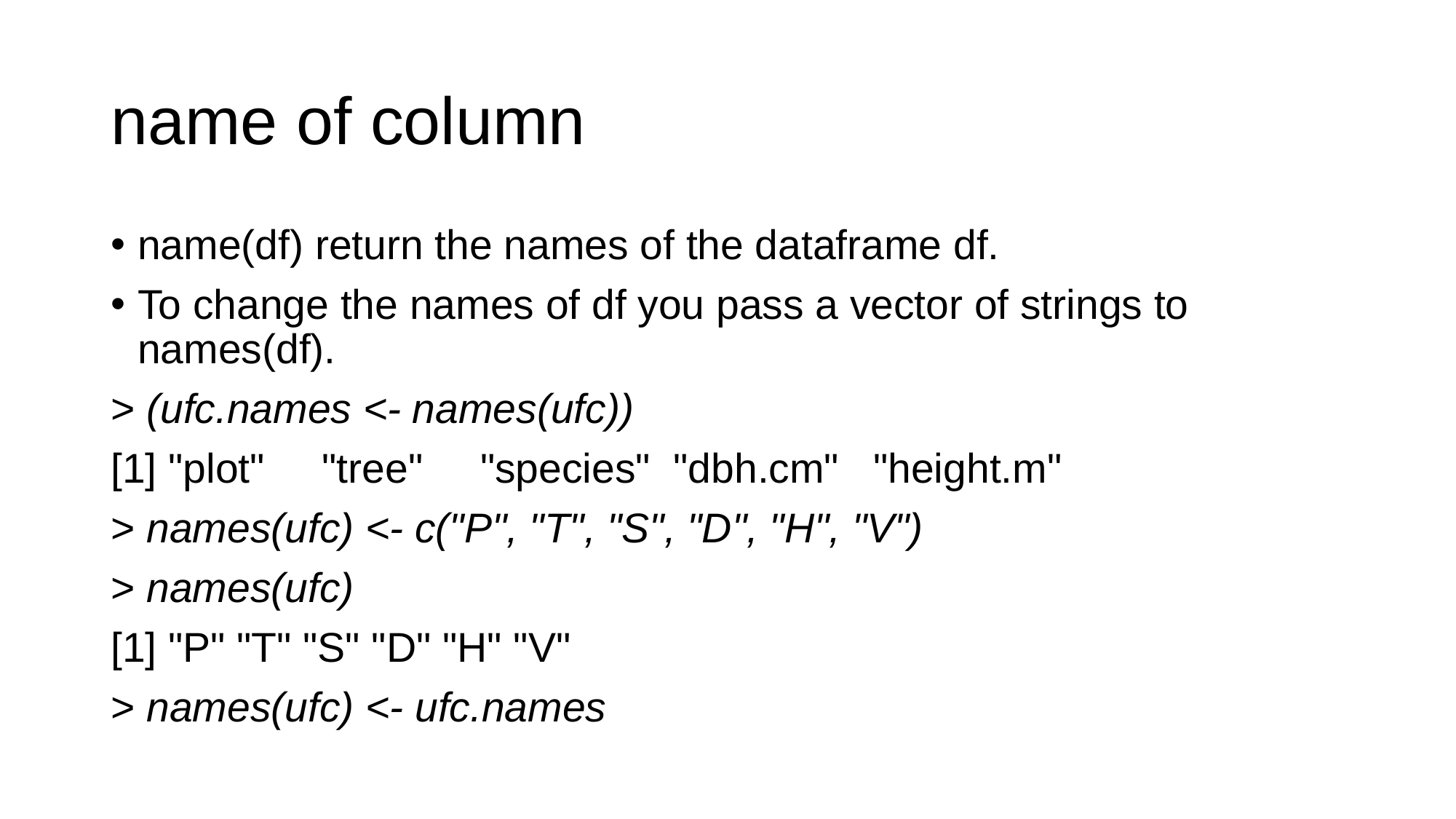

# name of column
name(df) return the names of the dataframe df.
To change the names of df you pass a vector of strings to names(df).
> (ufc.names <- names(ufc))
[1] "plot"     "tree"     "species"  "dbh.cm"   "height.m"
> names(ufc) <- c("P", "T", "S", "D", "H", "V")
> names(ufc)
[1] "P" "T" "S" "D" "H" "V"
> names(ufc) <- ufc.names